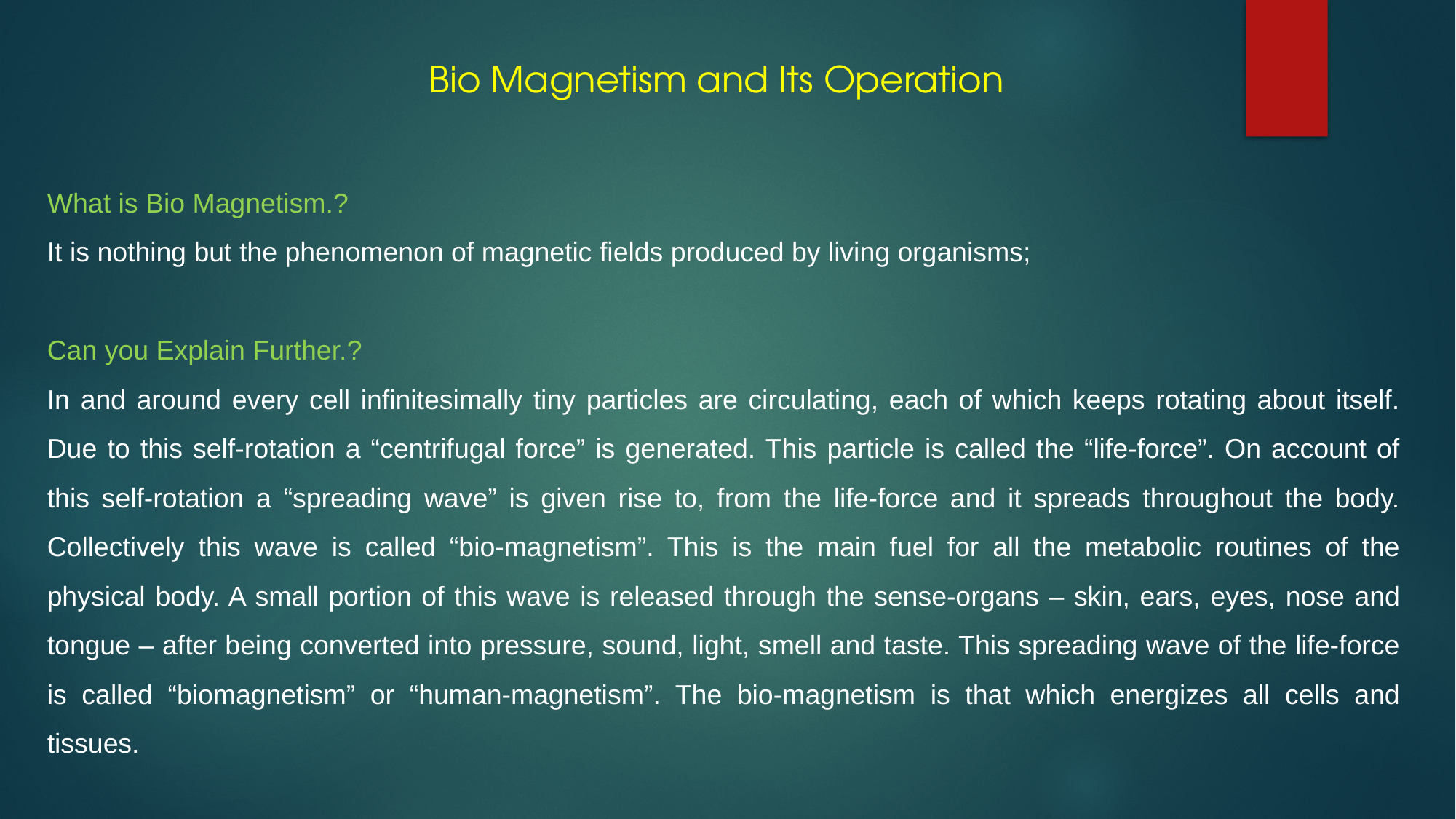

Bio Magnetism and Its Operation
What is Bio Magnetism.?
It is nothing but the phenomenon of magnetic fields produced by living organisms;

Can you Explain Further.?
In and around every cell infinitesimally tiny particles are circulating, each of which keeps rotating about itself. Due to this self-rotation a “centrifugal force” is generated. This particle is called the “life-force”. On account of this self-rotation a “spreading wave” is given rise to, from the life-force and it spreads throughout the body. Collectively this wave is called “bio-magnetism”. This is the main fuel for all the metabolic routines of the physical body. A small portion of this wave is released through the sense-organs – skin, ears, eyes, nose and tongue – after being converted into pressure, sound, light, smell and taste. This spreading wave of the life-force is called “biomagnetism” or “human-magnetism”. The bio-magnetism is that which energizes all cells and tissues.